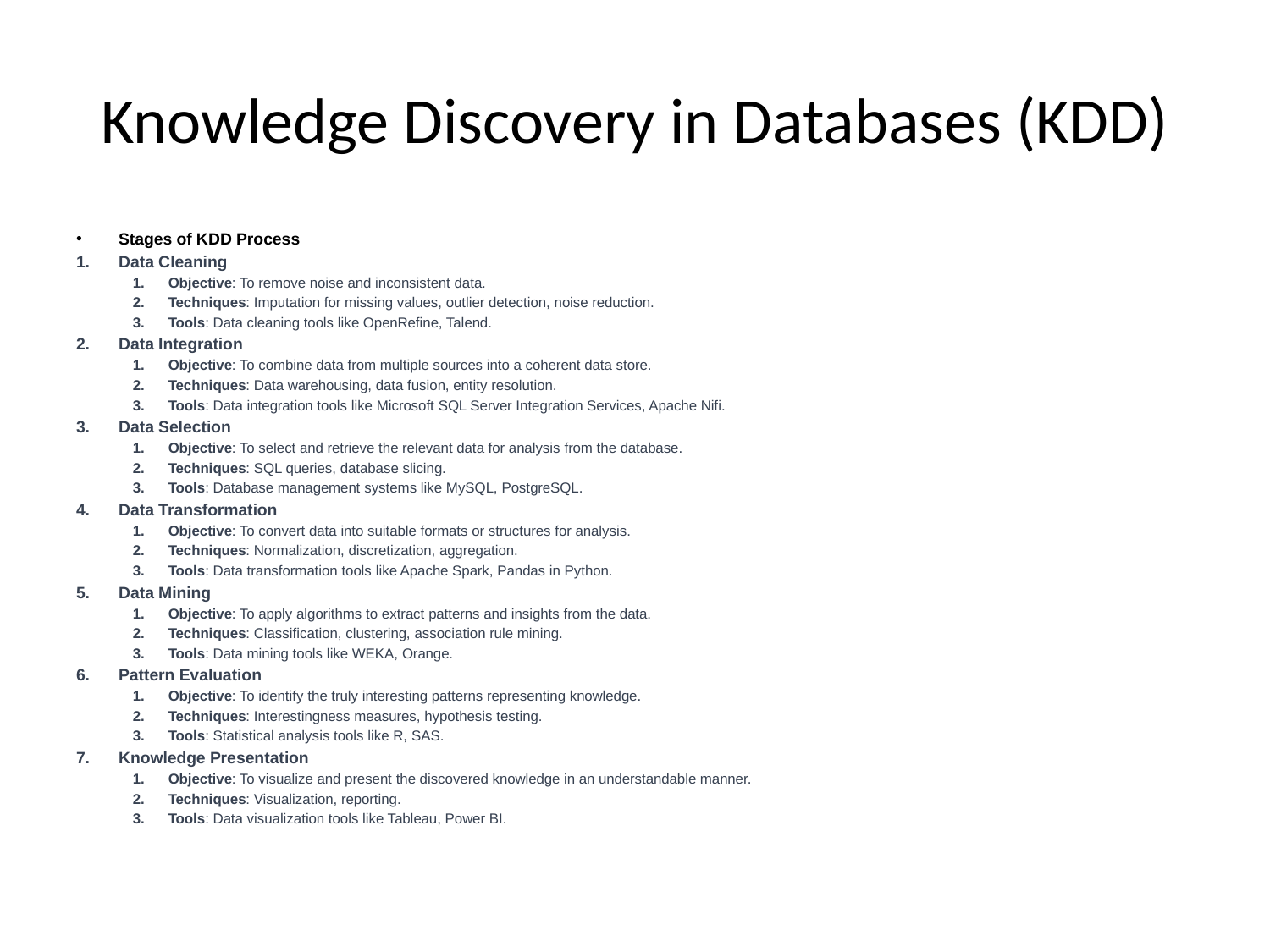

# Knowledge Discovery in Databases (KDD)
Stages of KDD Process
Data Cleaning
Objective: To remove noise and inconsistent data.
Techniques: Imputation for missing values, outlier detection, noise reduction.
Tools: Data cleaning tools like OpenRefine, Talend.
Data Integration
Objective: To combine data from multiple sources into a coherent data store.
Techniques: Data warehousing, data fusion, entity resolution.
Tools: Data integration tools like Microsoft SQL Server Integration Services, Apache Nifi.
Data Selection
Objective: To select and retrieve the relevant data for analysis from the database.
Techniques: SQL queries, database slicing.
Tools: Database management systems like MySQL, PostgreSQL.
Data Transformation
Objective: To convert data into suitable formats or structures for analysis.
Techniques: Normalization, discretization, aggregation.
Tools: Data transformation tools like Apache Spark, Pandas in Python.
Data Mining
Objective: To apply algorithms to extract patterns and insights from the data.
Techniques: Classification, clustering, association rule mining.
Tools: Data mining tools like WEKA, Orange.
Pattern Evaluation
Objective: To identify the truly interesting patterns representing knowledge.
Techniques: Interestingness measures, hypothesis testing.
Tools: Statistical analysis tools like R, SAS.
Knowledge Presentation
Objective: To visualize and present the discovered knowledge in an understandable manner.
Techniques: Visualization, reporting.
Tools: Data visualization tools like Tableau, Power BI.